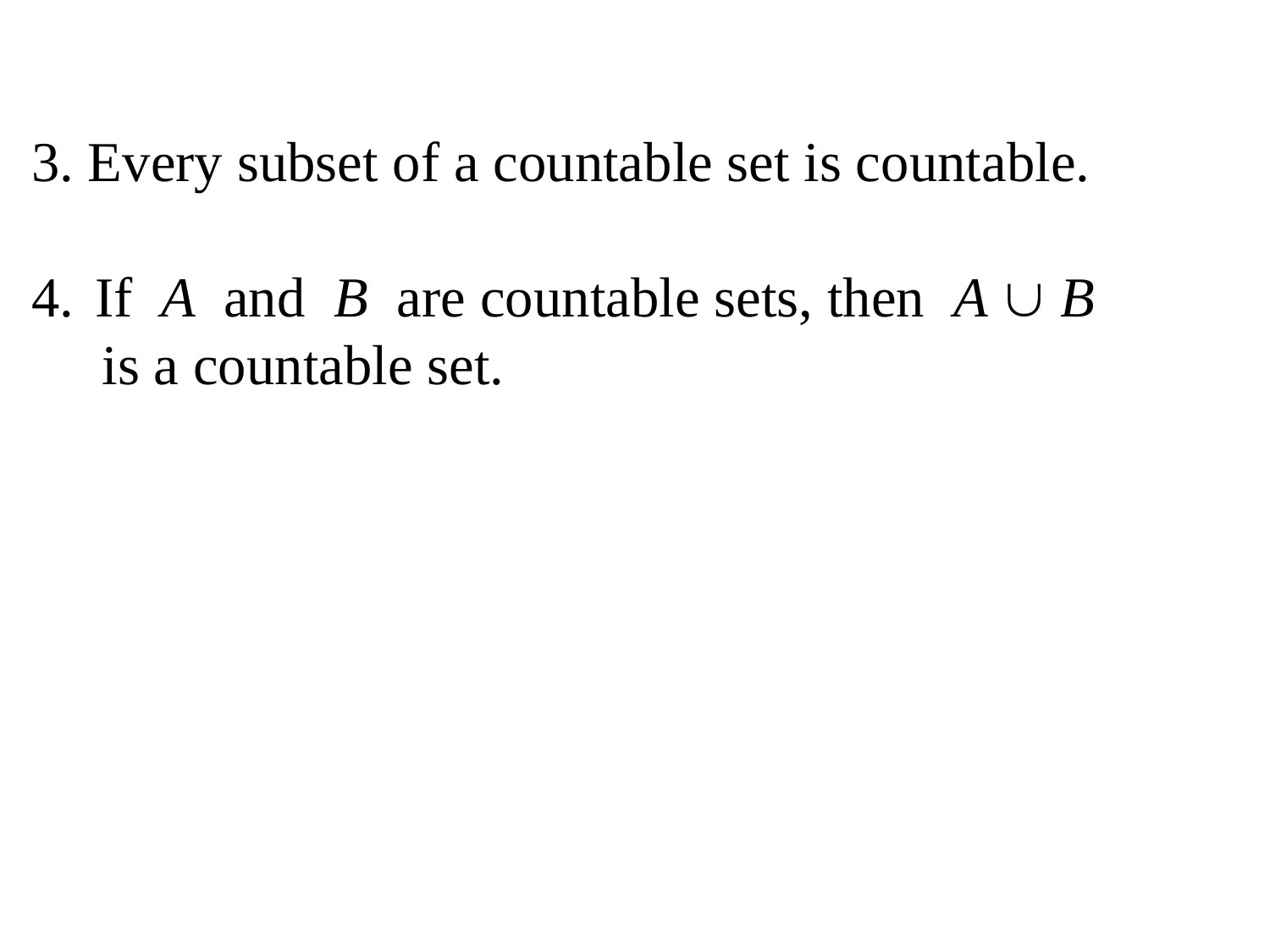

3. Every subset of a countable set is countable.

If  A  and  B  are countable sets, then  A ∪ B
     is a countable set.